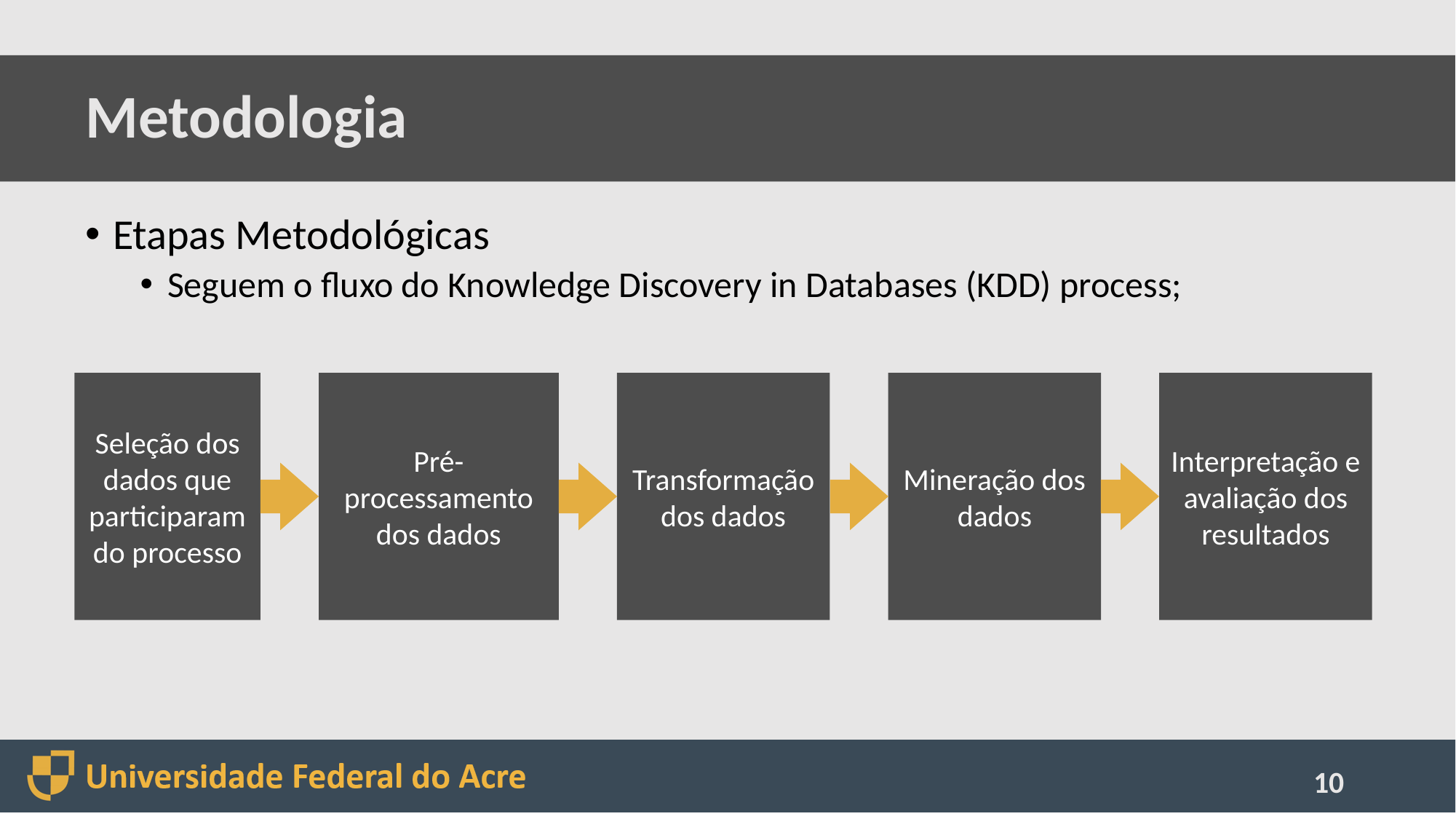

# Metodologia
Etapas Metodológicas
Seguem o fluxo do Knowledge Discovery in Databases (KDD) process;
Interpretação e avaliação dos resultados
Pré-processamento dos dados
Transformação dos dados
Mineração dos dados
Seleção dos dados que participaram do processo

10